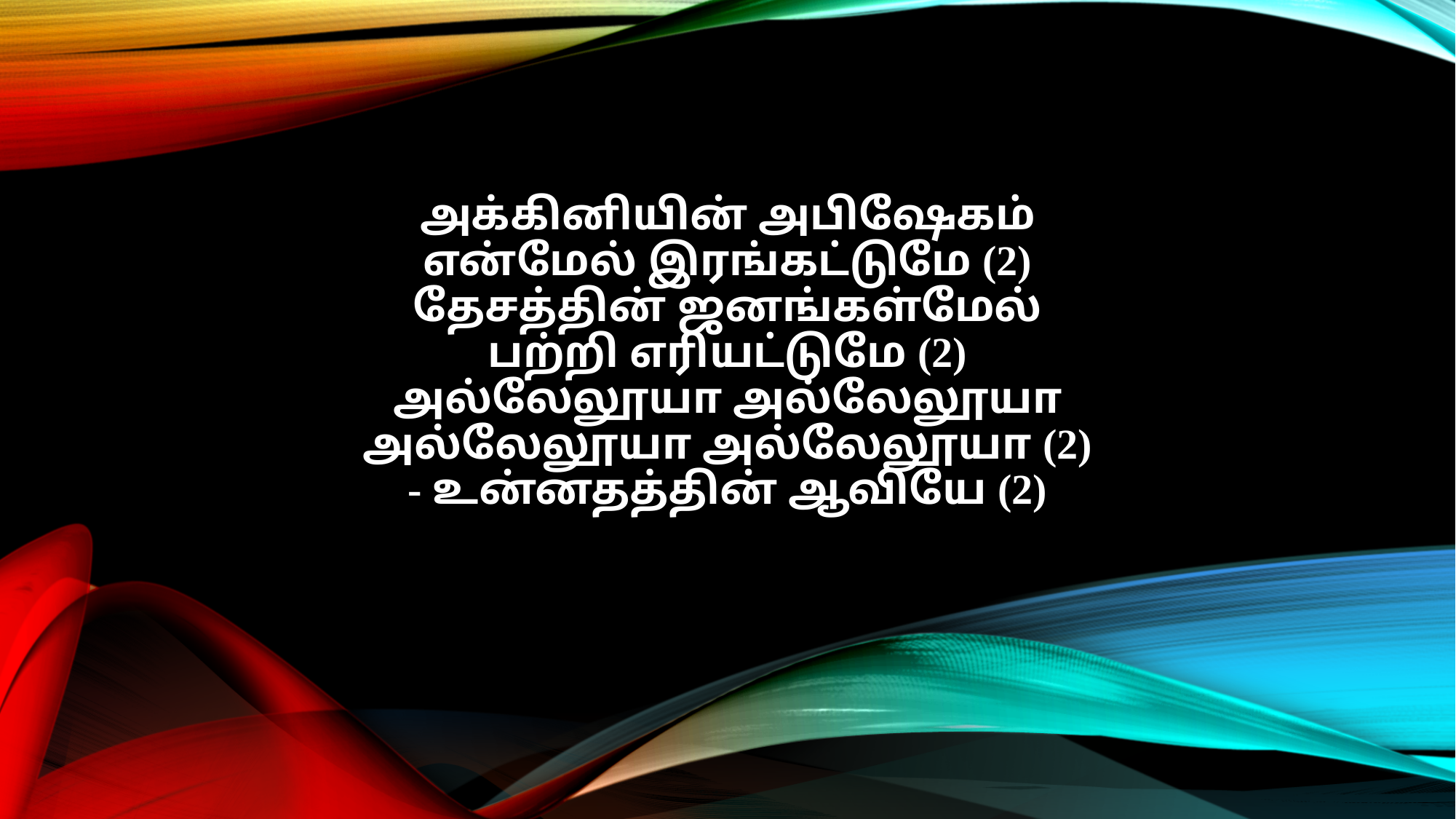

அக்கினியின் அபிஷேகம்
என்மேல் இரங்கட்டுமே (2)
தேசத்தின் ஜனங்கள்மேல்
பற்றி எரியட்டுமே (2)
அல்லேலூயா அல்லேலூயா
அல்லேலூயா அல்லேலூயா (2)
- உன்னதத்தின் ஆவியே (2)